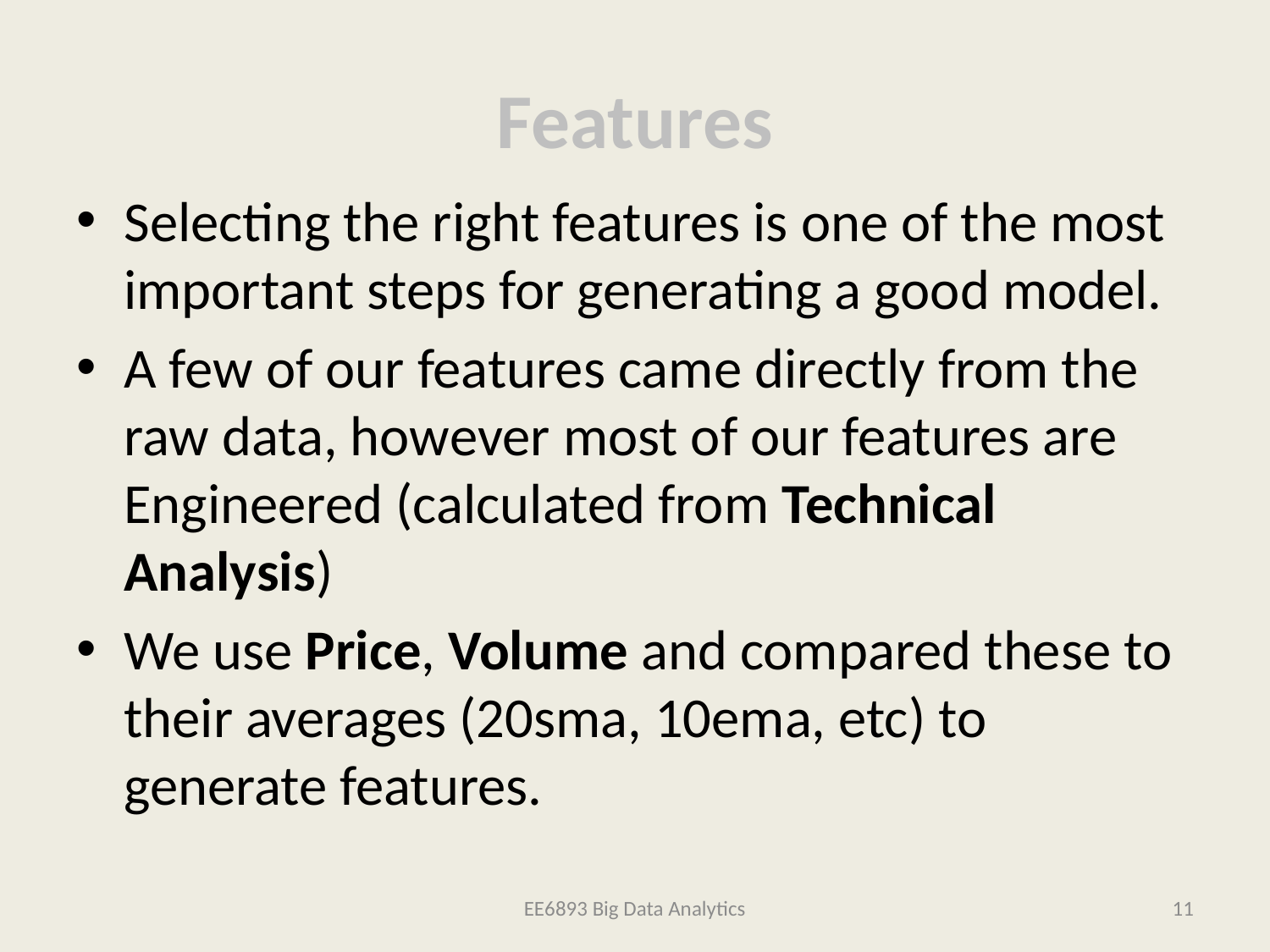

# Features
Selecting the right features is one of the most important steps for generating a good model.
A few of our features came directly from the raw data, however most of our features are Engineered (calculated from Technical Analysis)
We use Price, Volume and compared these to their averages (20sma, 10ema, etc) to generate features.

EE6893 Big Data Analytics

11